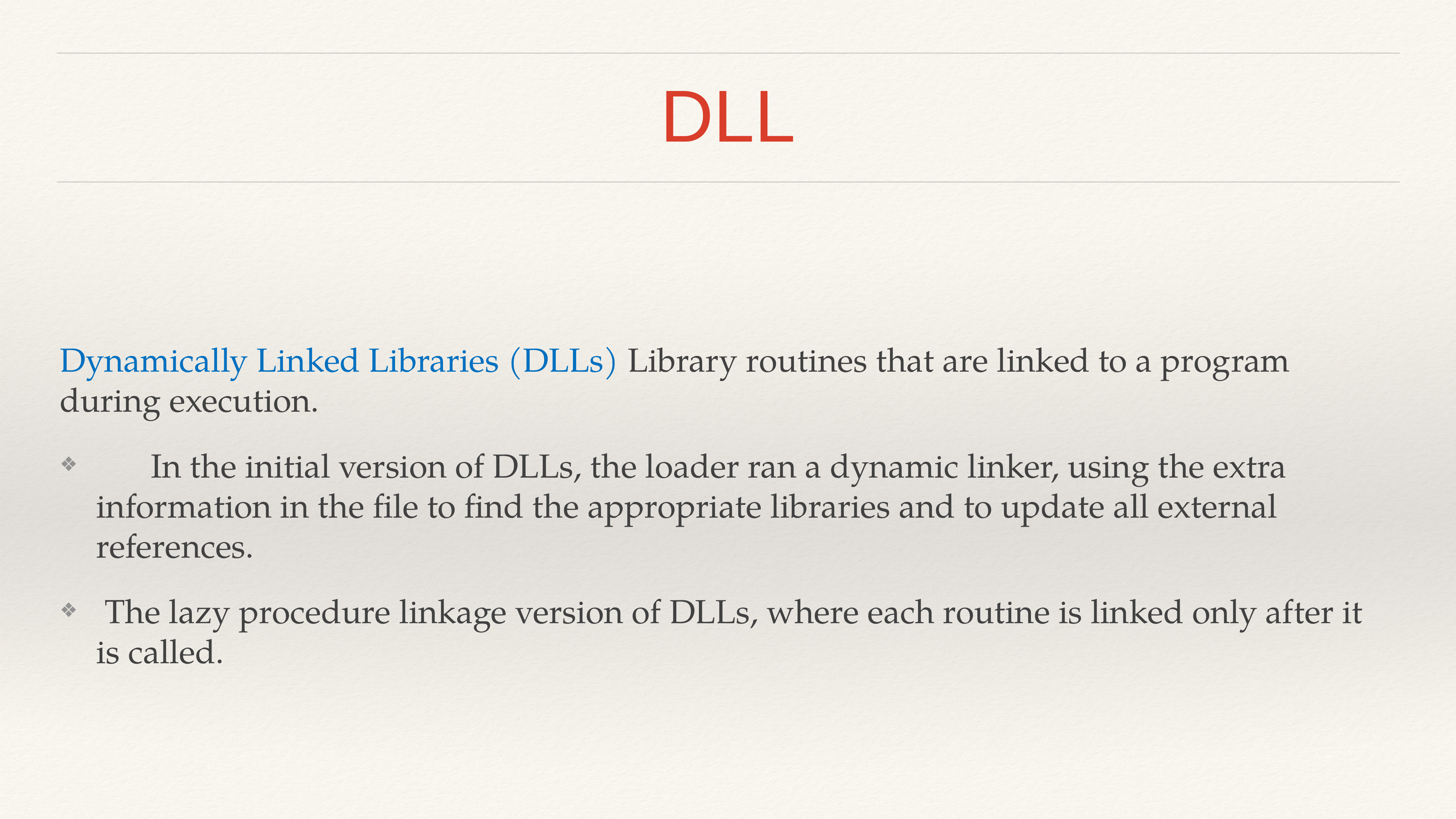

# DLL
Dynamically Linked Libraries (DLLs) Library routines that are linked to a program during execution.
 	In the initial version of DLLs, the loader ran a dynamic linker, using the extra information in the file to find the appropriate libraries and to update all external references.
 The lazy procedure linkage version of DLLs, where each routine is linked only after it is called.